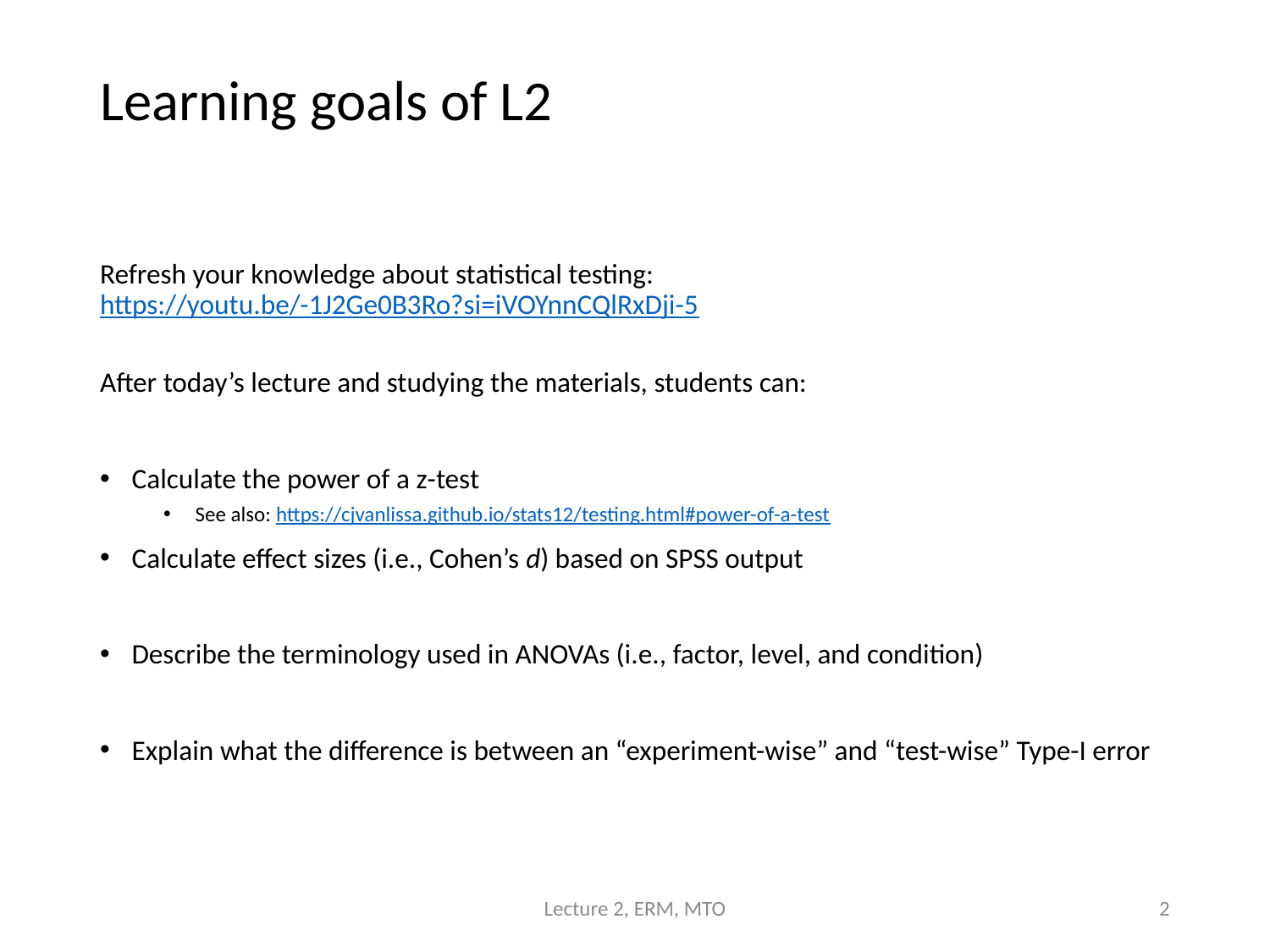

# Learning goals of L2
Refresh your knowledge about statistical testing:
https://youtu.be/-1J2Ge0B3Ro?si=iVOYnnCQlRxDji-5
After today’s lecture and studying the materials, students can:

Calculate the power of a z-test
See also: https://cjvanlissa.github.io/stats12/testing.html#power-of-a-test
Calculate effect sizes (i.e., Cohen’s d) based on SPSS output

Describe the terminology used in ANOVAs (i.e., factor, level, and condition)

Explain what the difference is between an “experiment-wise” and “test-wise” Type-I error

Lecture 2, ERM, MTO
2